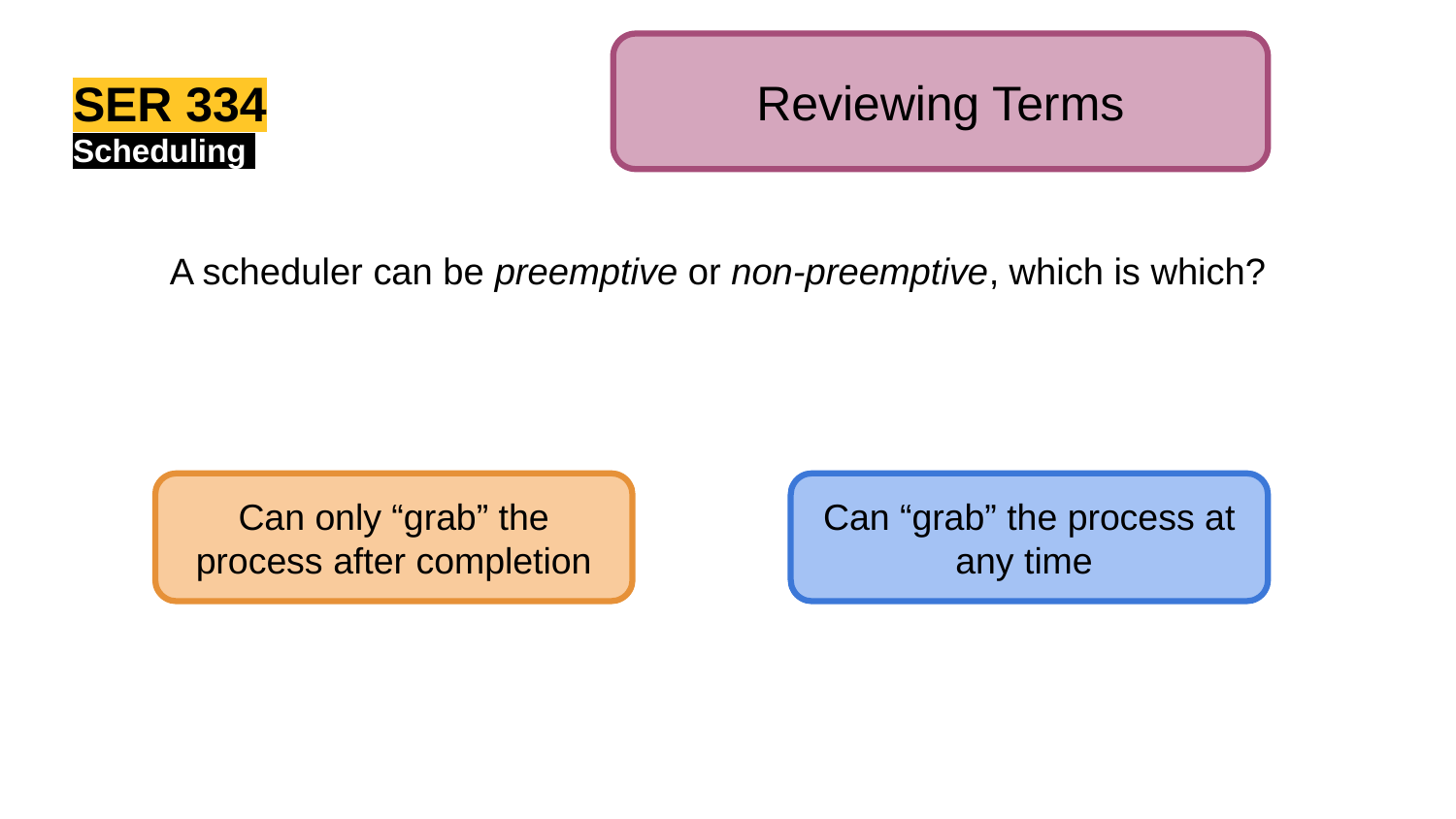

Reviewing Terms
SER 334
Scheduling
A scheduler can be preemptive or non-preemptive, which is which?
Can only “grab” the process after completion
Can “grab” the process at any time